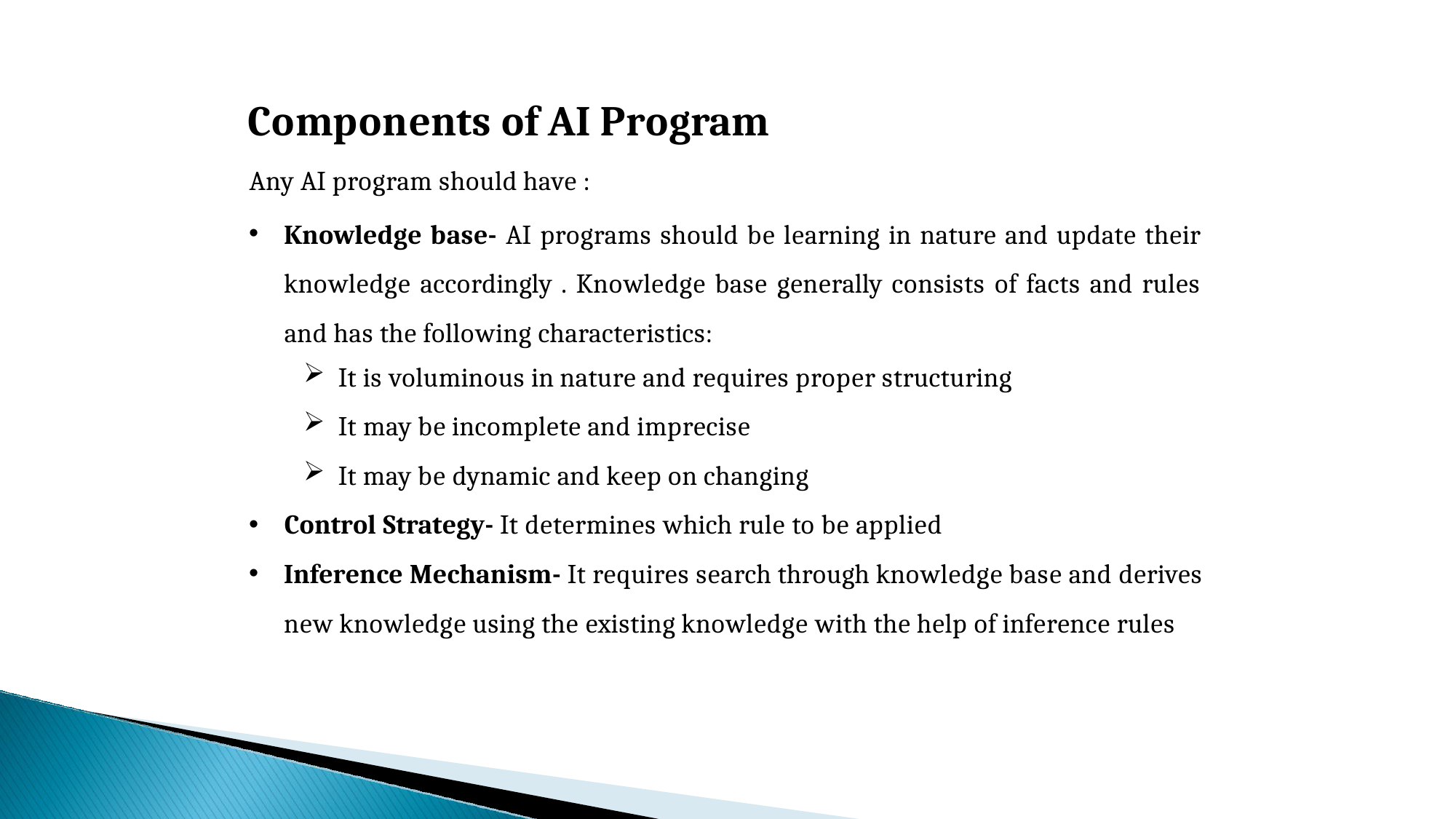

# Components of AI Program
Any AI program should have :
Knowledge base- AI programs should be learning in nature and update their  knowledge accordingly . Knowledge base generally consists of facts and rules  and has the following characteristics:
It is voluminous in nature and requires proper structuring
It may be incomplete and imprecise
It may be dynamic and keep on changing
Control Strategy- It determines which rule to be applied
Inference Mechanism- It requires search through knowledge base and derives
new knowledge using the existing knowledge with the help of inference rules
22